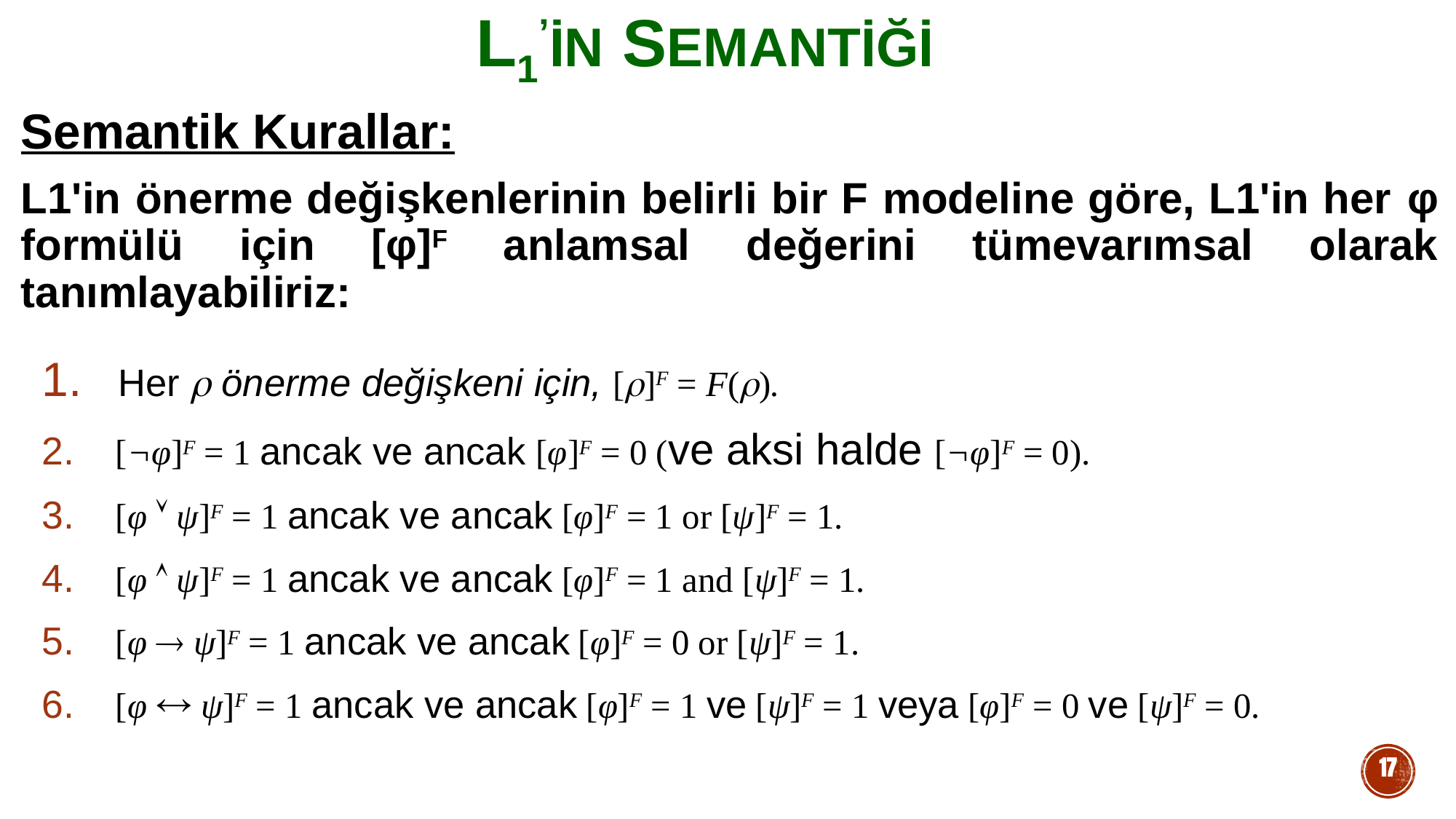

# L1’İN semantiği
Semantik Kurallar:
L1'in önerme değişkenlerinin belirli bir F modeline göre, L1'in her φ formülü için [φ]F anlamsal değerini tümevarımsal olarak tanımlayabiliriz:

 Her ρ önerme değişkeni için, [ρ]F = F(ρ).
 [¬φ]F = 1 ancak ve ancak [φ]F = 0 (ve aksi halde [¬φ]F = 0).
 [φ ∨ ψ]F = 1 ancak ve ancak [φ]F = 1 or [ψ]F = 1.
 [φ ∧ ψ]F = 1 ancak ve ancak [φ]F = 1 and [ψ]F = 1.
 [φ → ψ]F = 1 ancak ve ancak [φ]F = 0 or [ψ]F = 1.
 [φ ↔ ψ]F = 1 ancak ve ancak [φ]F = 1 ve [ψ]F = 1 veya [φ]F = 0 ve [ψ]F = 0.
17